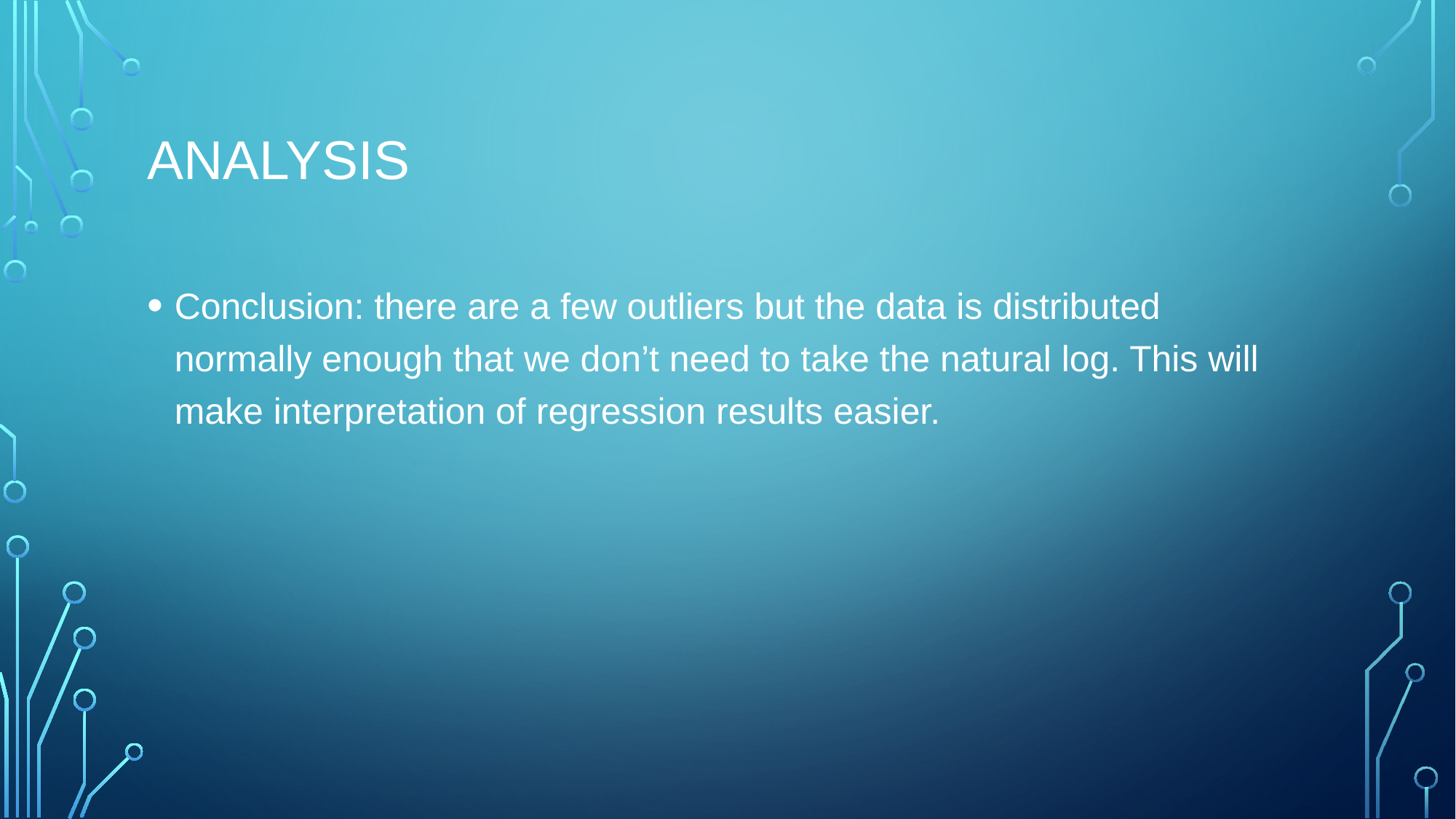

# Analysis
Conclusion: there are a few outliers but the data is distributed normally enough that we don’t need to take the natural log. This will make interpretation of regression results easier.